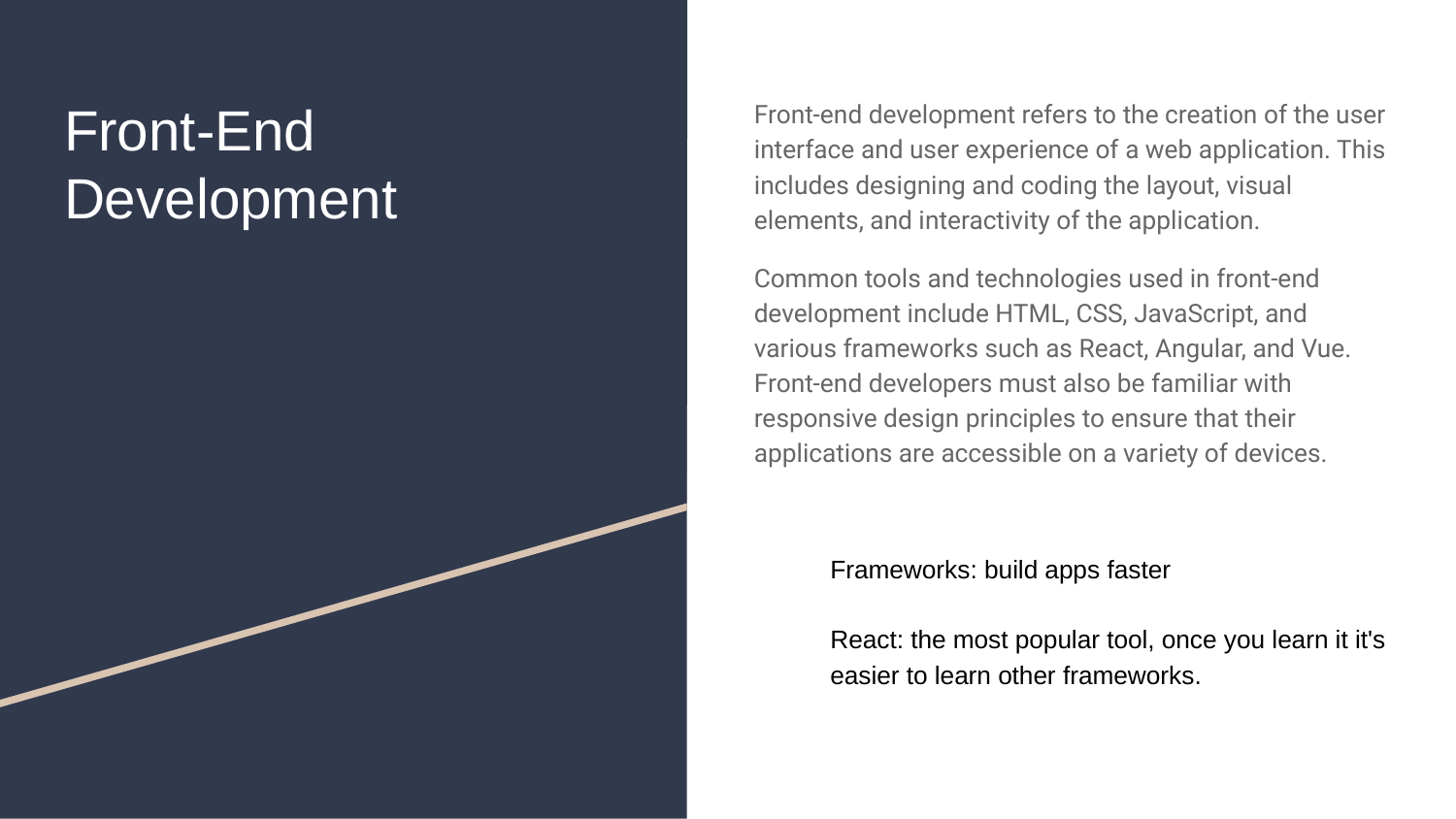

# Front-End Development
Front-end development refers to the creation of the user interface and user experience of a web application. This includes designing and coding the layout, visual elements, and interactivity of the application.
Common tools and technologies used in front-end development include HTML, CSS, JavaScript, and various frameworks such as React, Angular, and Vue. Front-end developers must also be familiar with responsive design principles to ensure that their applications are accessible on a variety of devices.

Frameworks: build apps faster

React: the most popular tool, once you learn it it's easier to learn other frameworks.